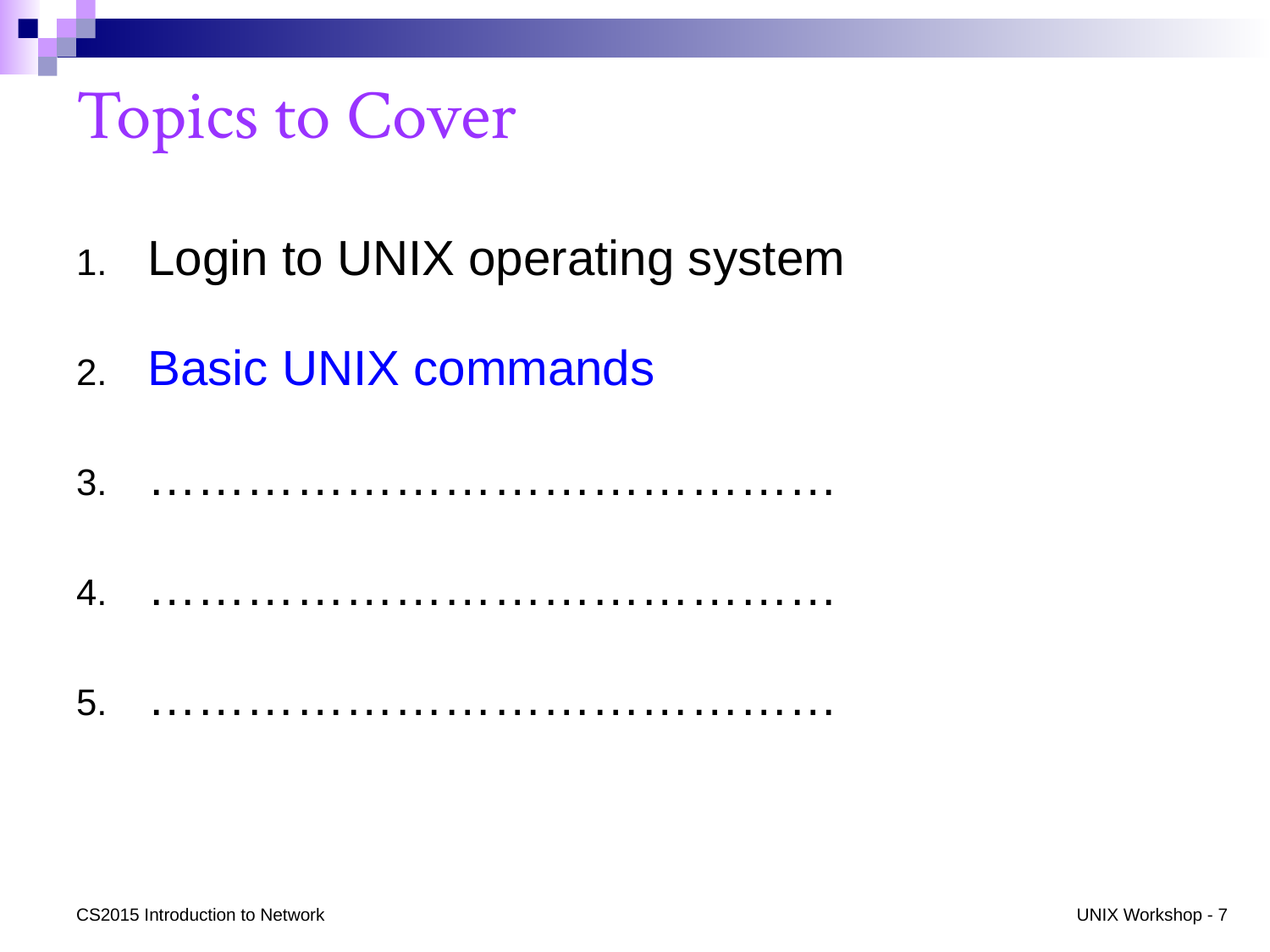

# Topics to Cover
Login to UNIX operating system
Basic UNIX commands
……………………………………
……………………………………
……………………………………

CS2015 Introduction to Network
UNIX Workshop - 7